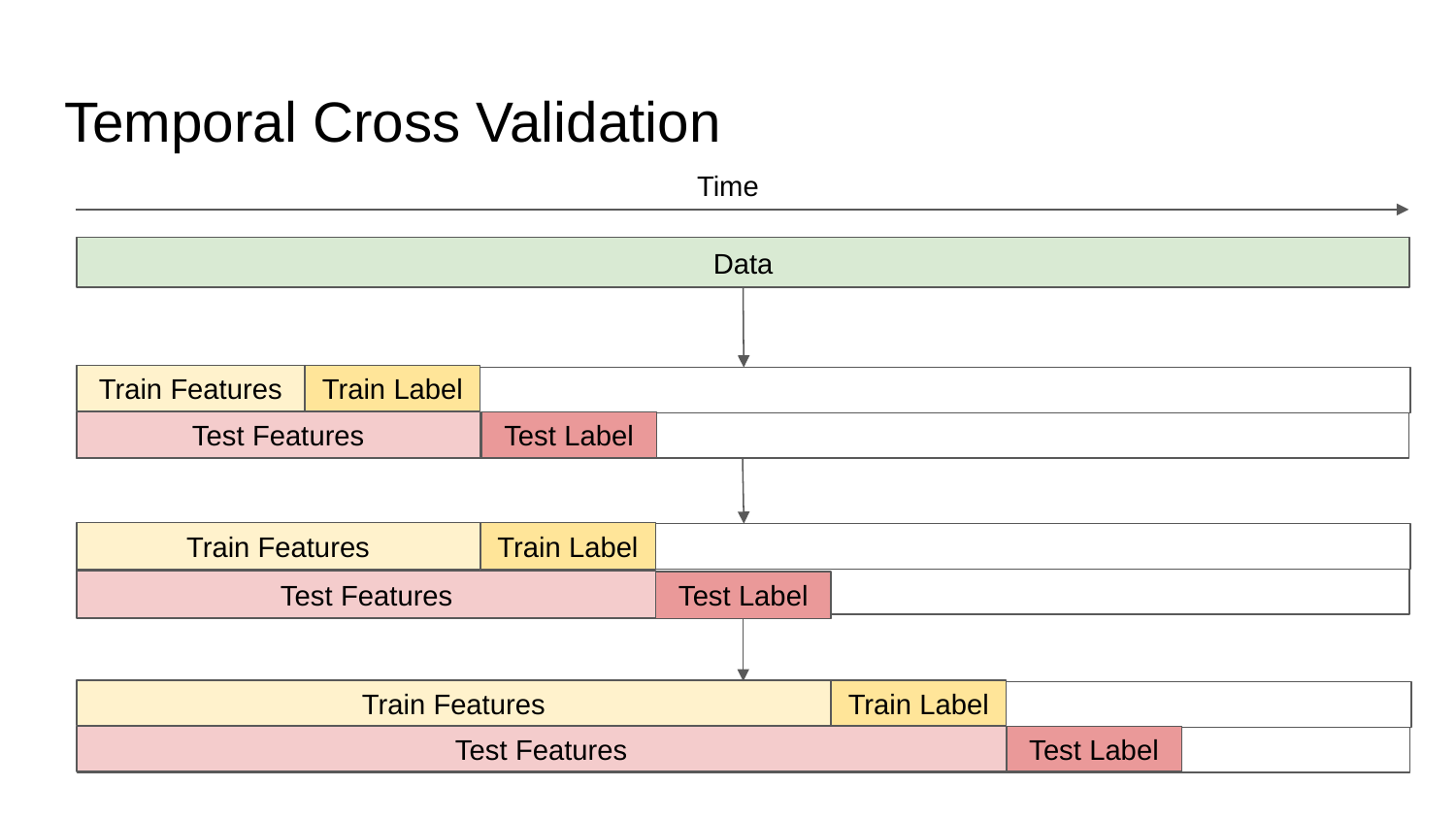

# Temporal Cross Validation
Time
Data
Train Features
Train Label

Test Features
Test Label

Train Features
Train Label

Test Features
Test Label
Train Features
Train Label

Test Features
Test Label